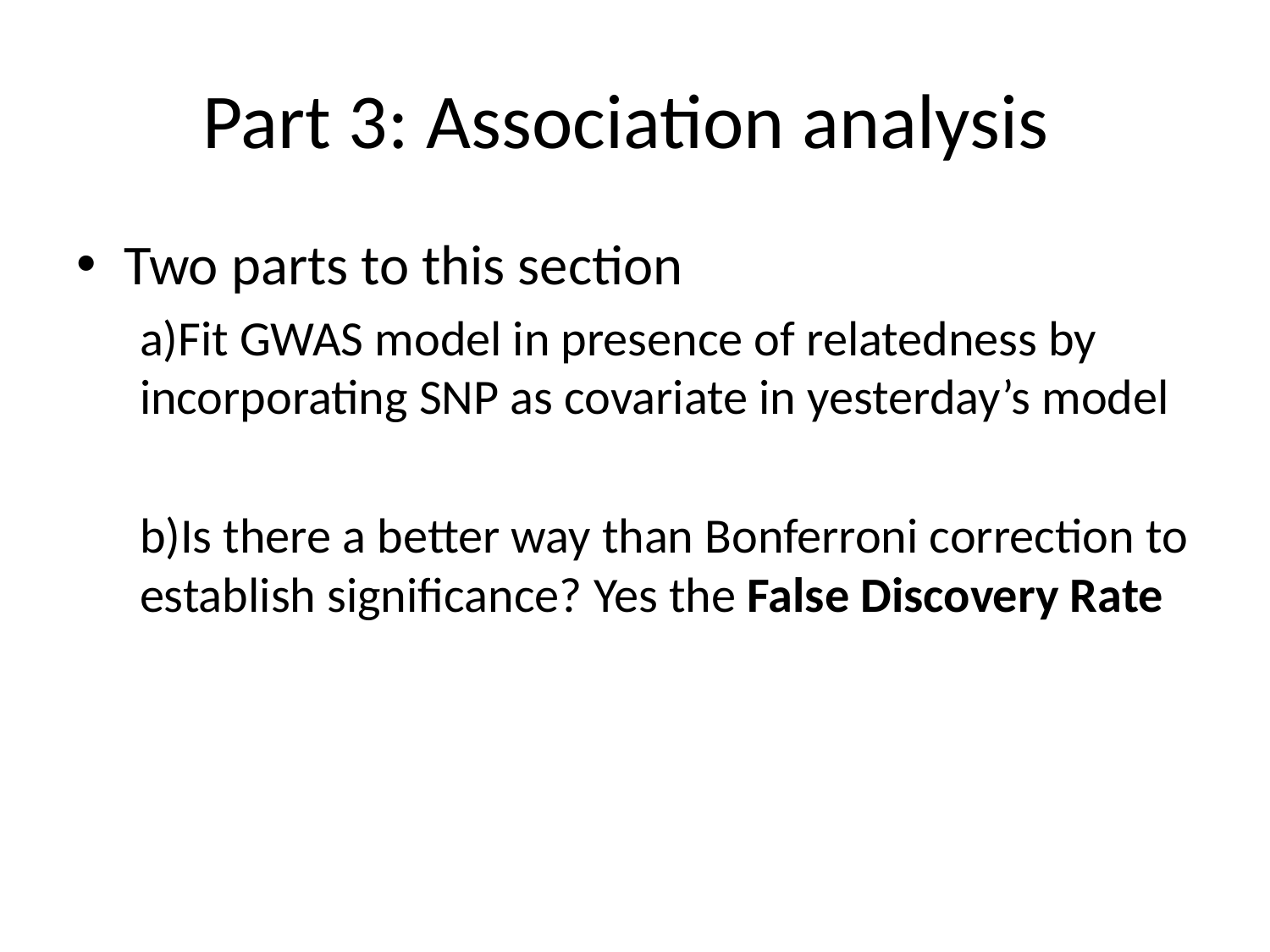

# Part 3: Association analysis
Two parts to this section
a)Fit GWAS model in presence of relatedness by incorporating SNP as covariate in yesterday’s model

b)Is there a better way than Bonferroni correction to establish significance? Yes the False Discovery Rate